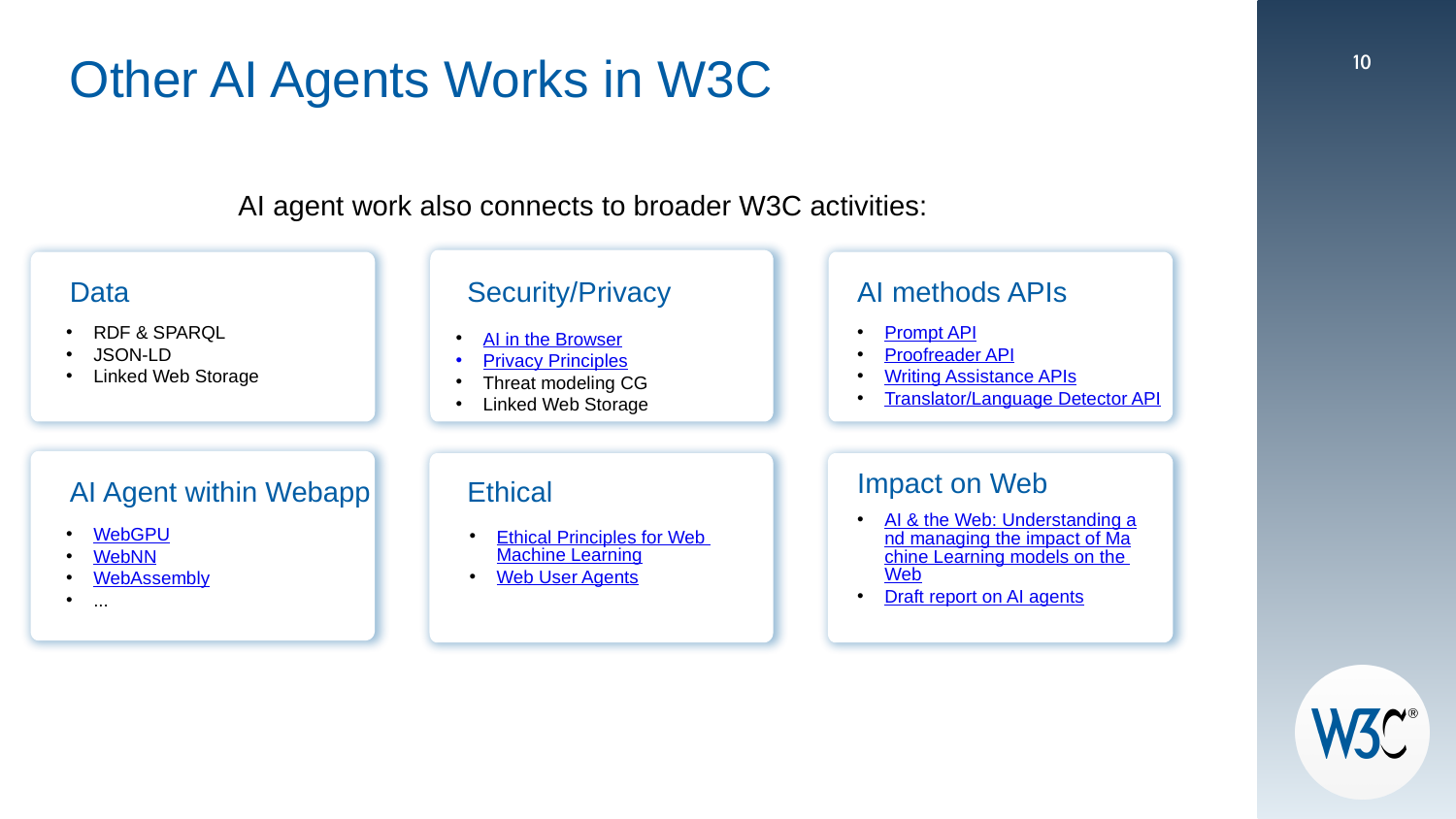

10
# Other AI Agents Works in W3C
AI agent work also connects to broader W3C activities:

Security/Privacy
Data
AI methods APIs
RDF & SPARQL
JSON-LD
Linked Web Storage

Prompt API
Proofreader API
Writing Assistance APIs
Translator/Language Detector API

AI in the Browser
Privacy Principles
Threat modeling CG
Linked Web Storage

Impact on Web
AI Agent within Webapp
Ethical
AI & the Web: Understanding and managing the impact of Machine Learning models on the Web
Draft report on AI agents

WebGPU
WebNN
WebAssembly
...
Ethical Principles for Web Machine Learning
Web User Agents